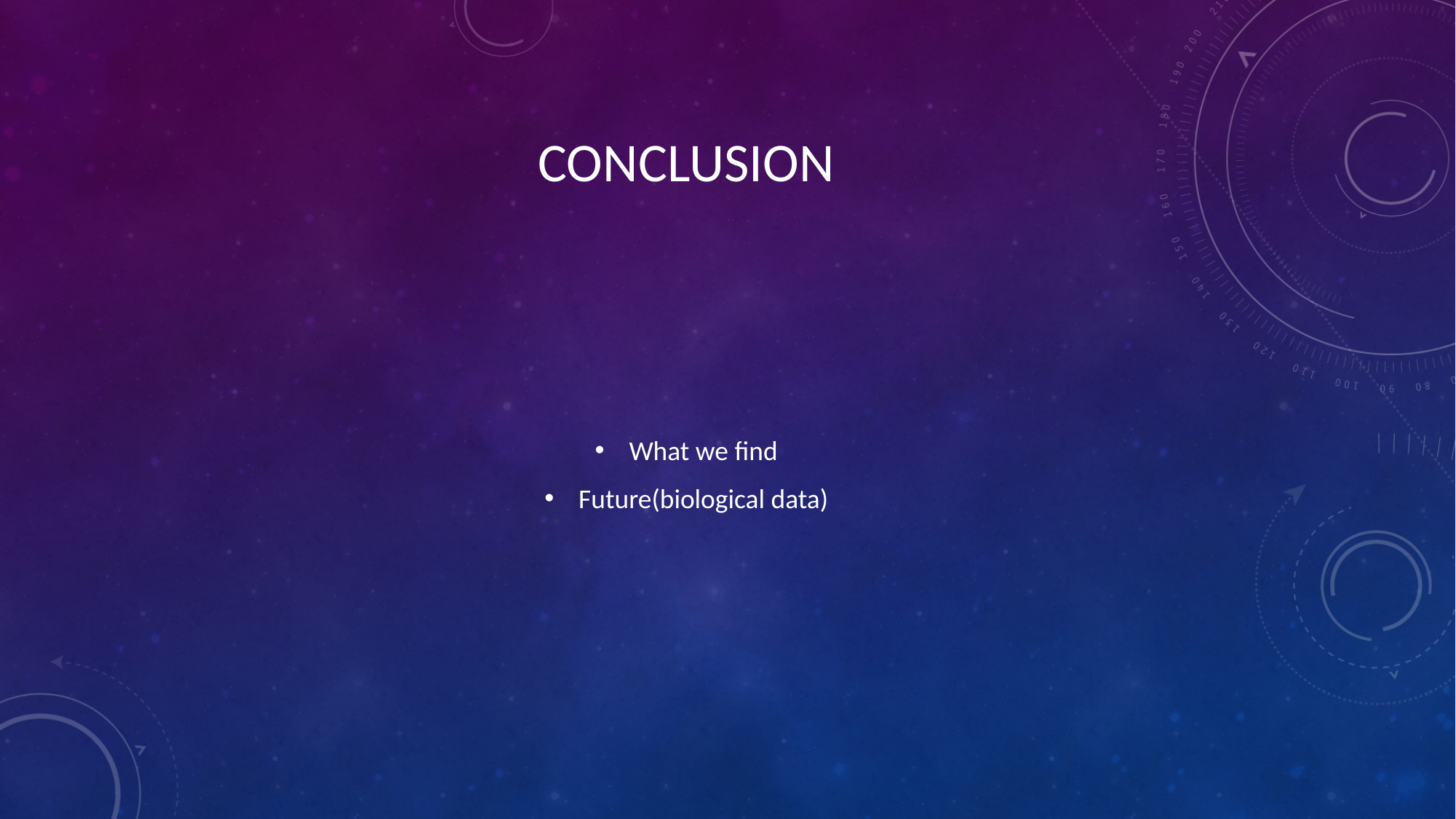

# Conclusion
What we find
Future(biological data)